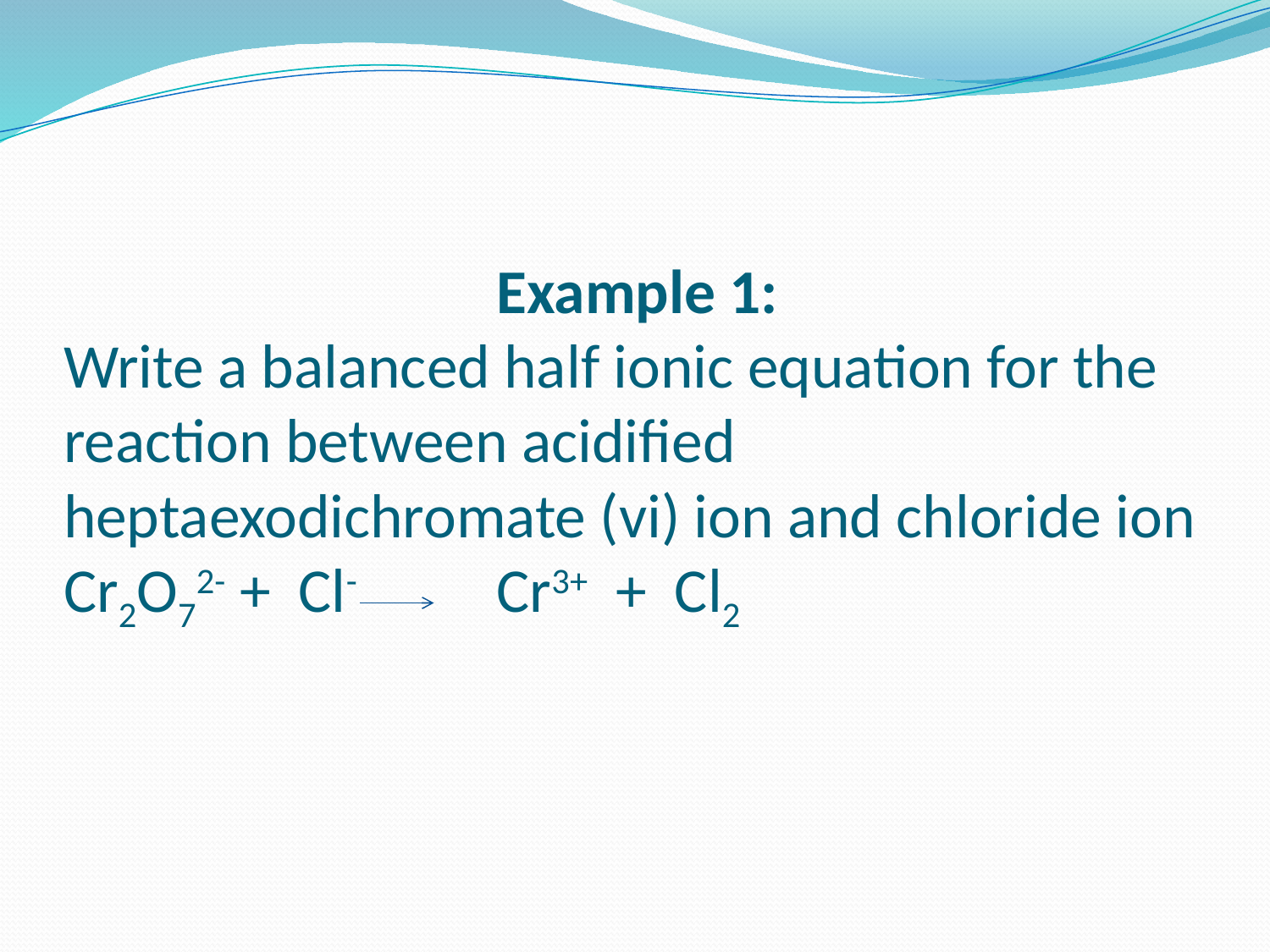

# Example 1: Write a balanced half ionic equation for the reaction between acidified heptaexodichromate (vi) ion and chloride ion Cr2O72- +  Cl-          Cr3+  +  Cl2